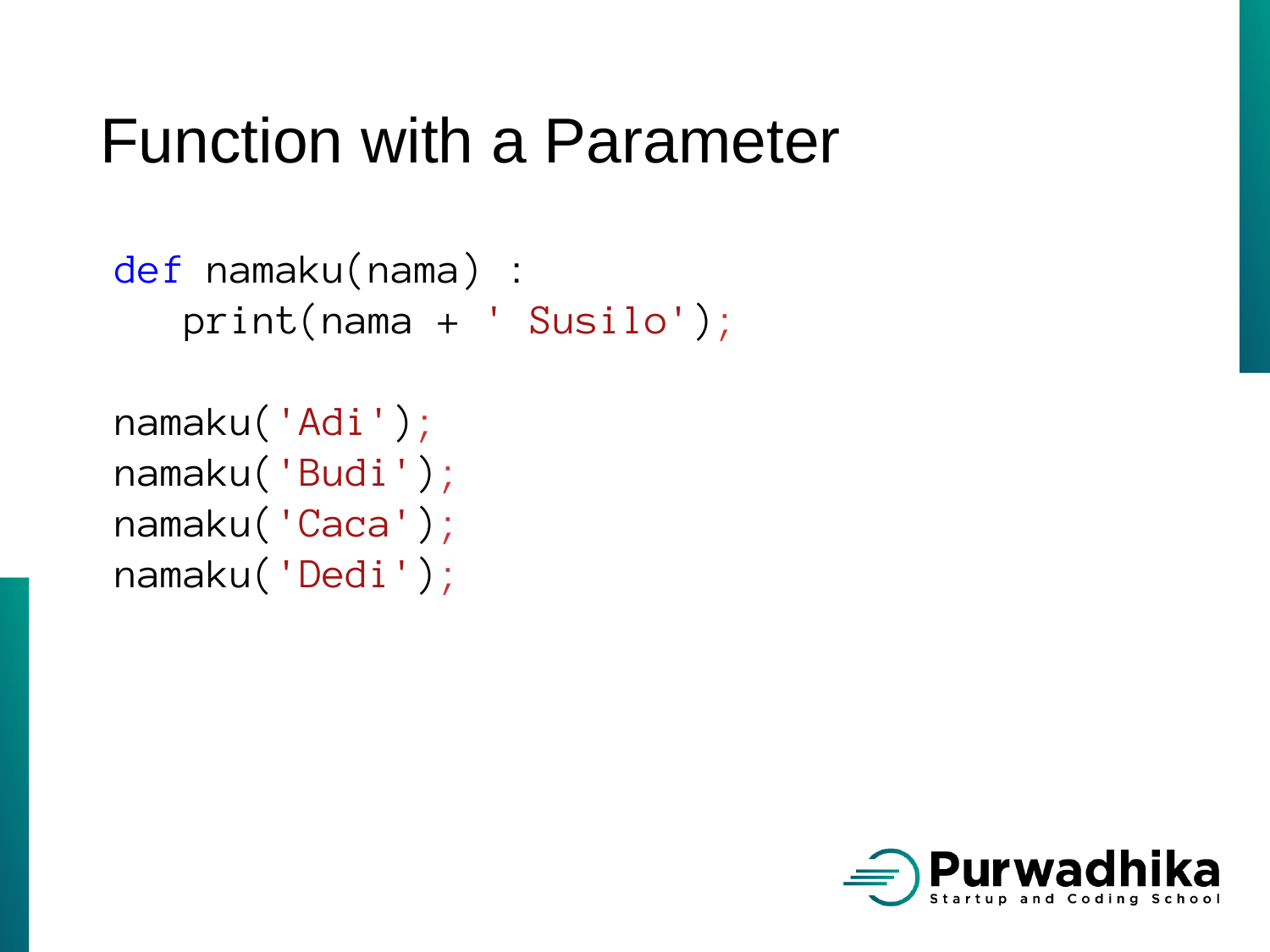

# Function with a Parameter
def namaku(nama) :
   print(nama + ' Susilo');
namaku('Adi');
namaku('Budi');
namaku('Caca');
namaku('Dedi');